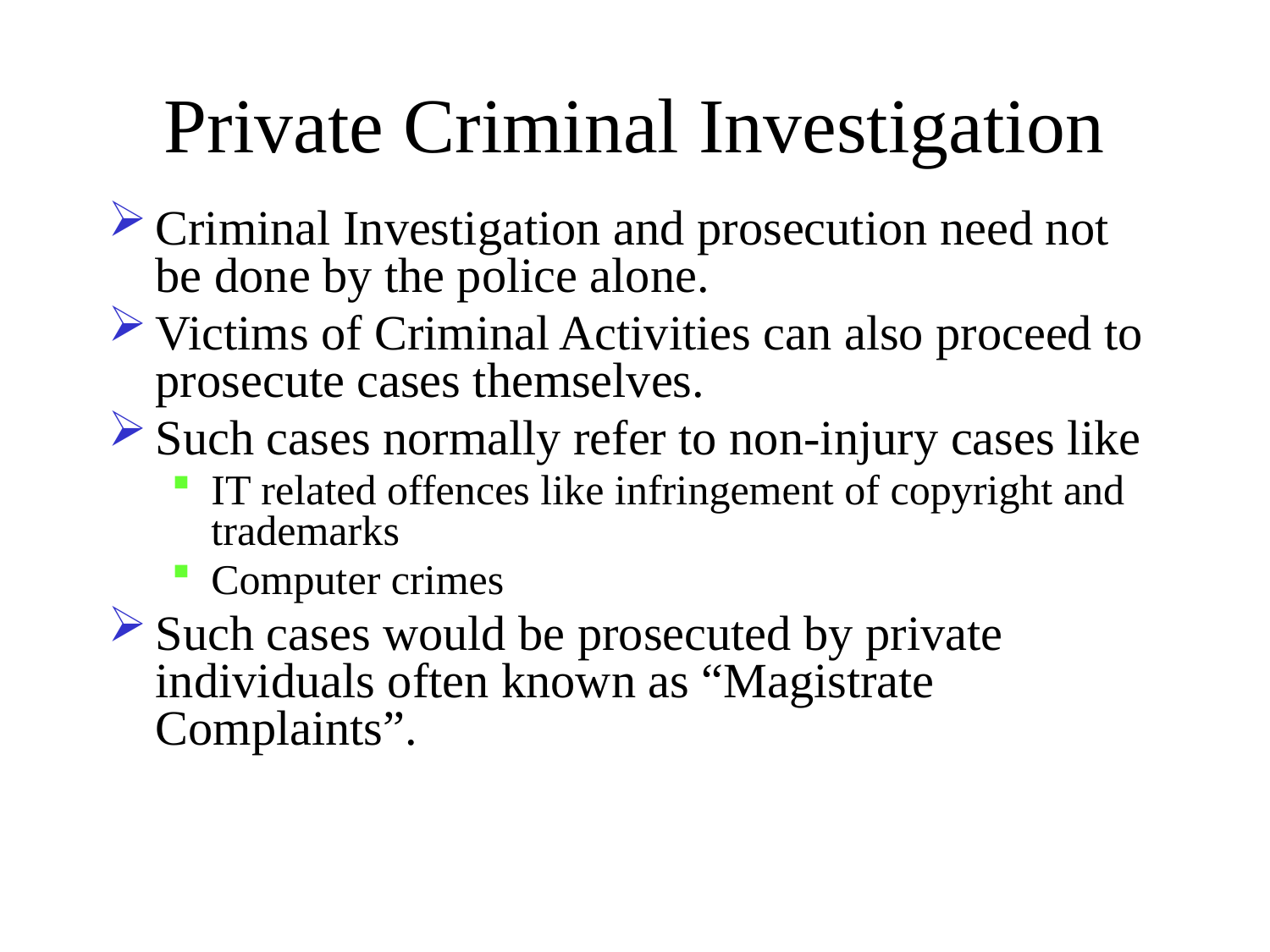

# Private Criminal Investigation
Criminal Investigation and prosecution need not be done by the police alone.
Victims of Criminal Activities can also proceed to prosecute cases themselves.
Such cases normally refer to non-injury cases like
IT related offences like infringement of copyright and trademarks
Computer crimes
Such cases would be prosecuted by private individuals often known as “Magistrate Complaints”.